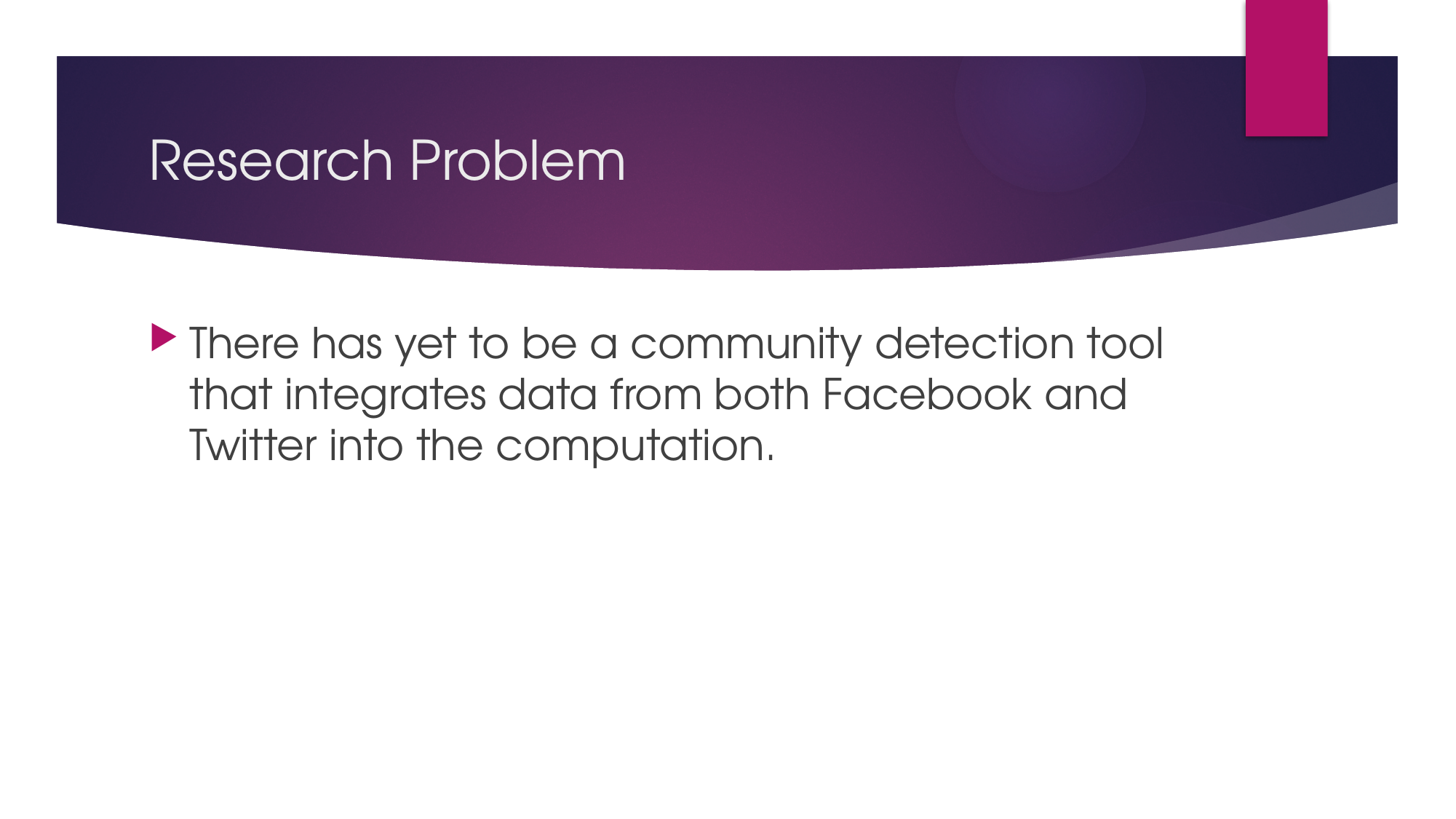

# Research Problem
There has yet to be a community detection tool that integrates data from both Facebook and Twitter into the computation.